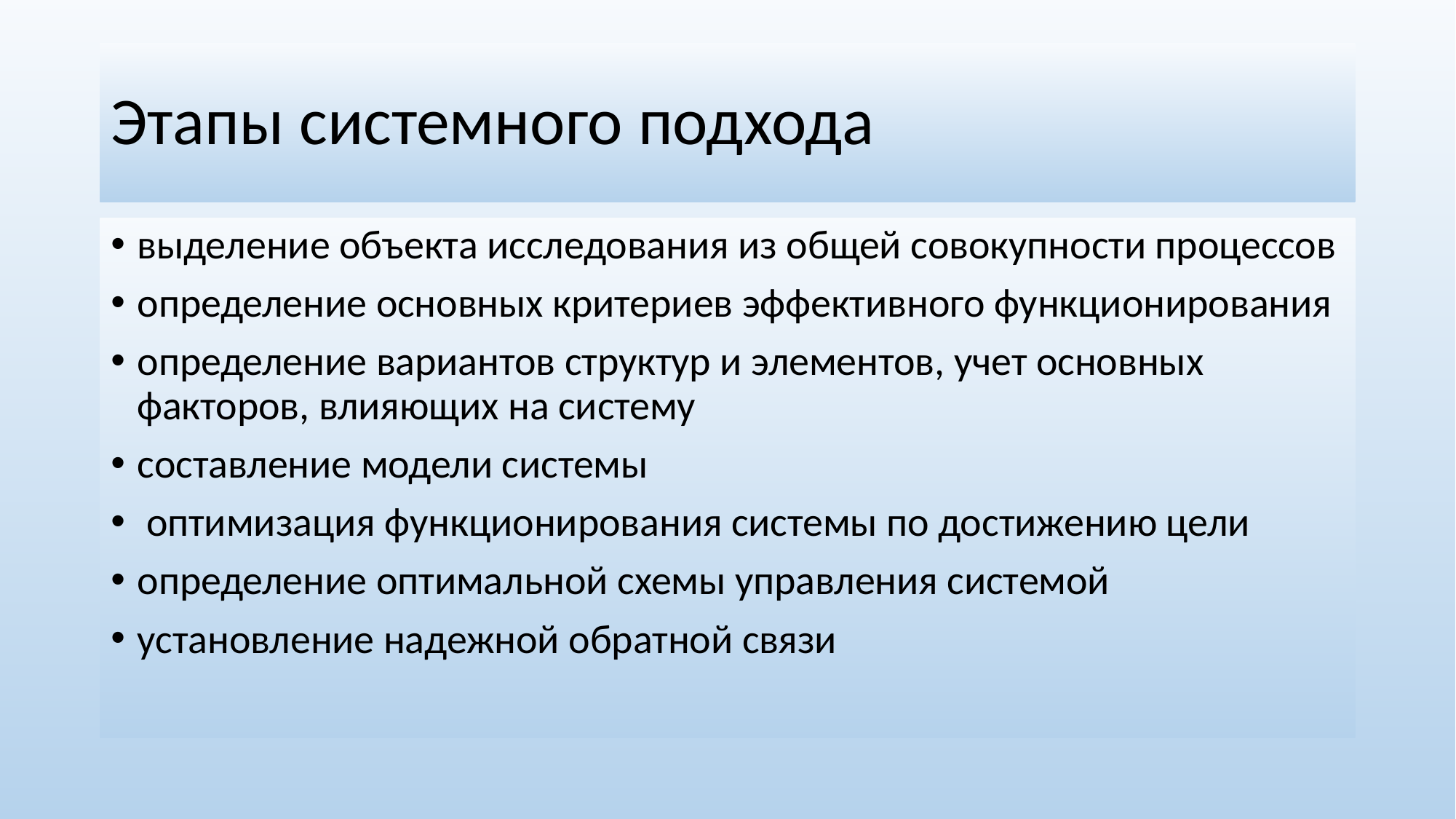

# Этапы системного подхода
выделение объекта исследования из общей совокупности процессов
определение основных критериев эффективного функционирования
определение вариантов структур и элементов, учет основных факторов, влияющих на систему
составление модели системы
 оптимизация функционирования системы по достижению цели
определение оптимальной схемы управления системой
установление надежной обратной связи